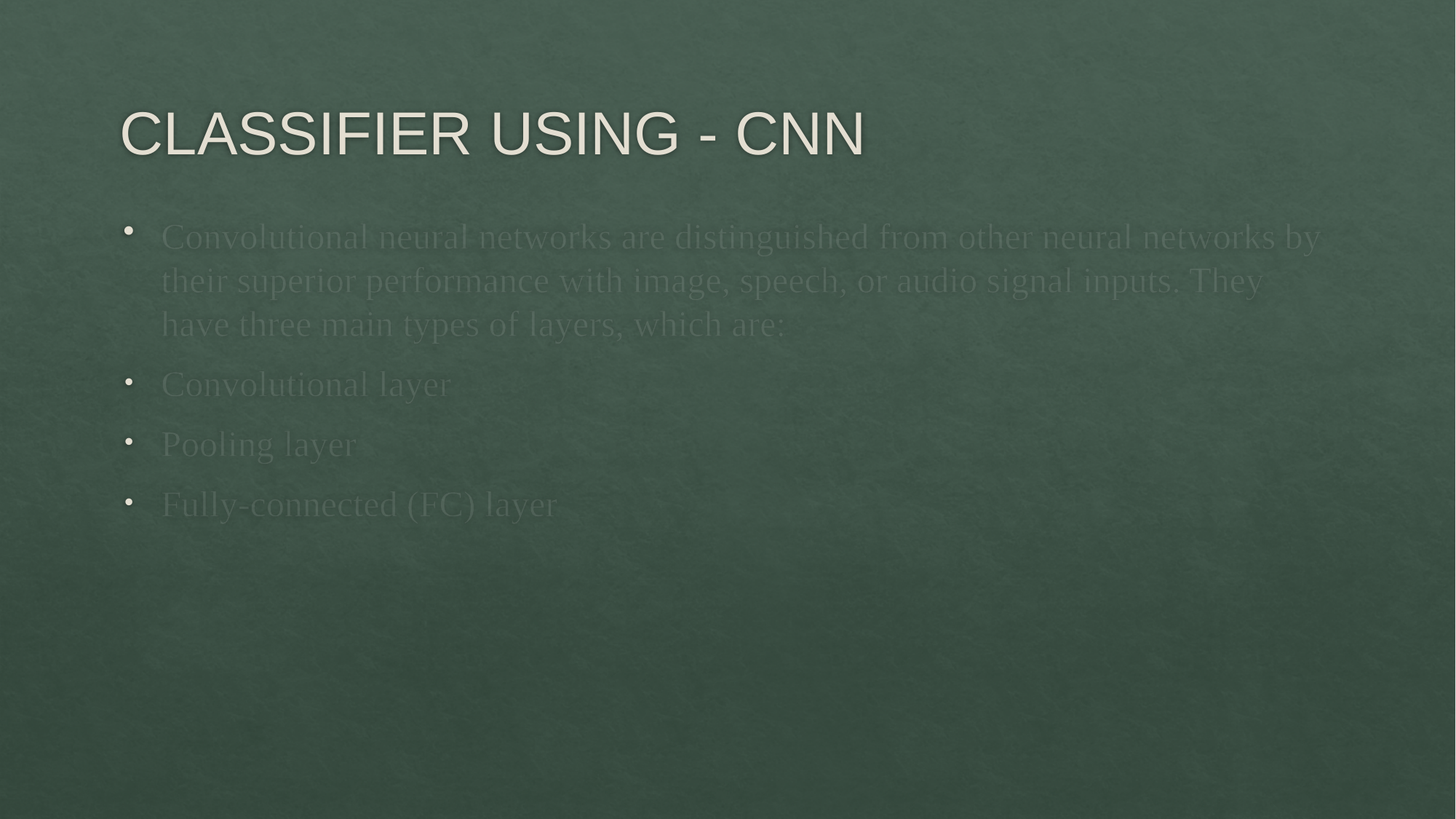

# CLASSIFIER USING - CNN
Convolutional neural networks are distinguished from other neural networks by their superior performance with image, speech, or audio signal inputs. They have three main types of layers, which are:
Convolutional layer
Pooling layer
Fully-connected (FC) layer